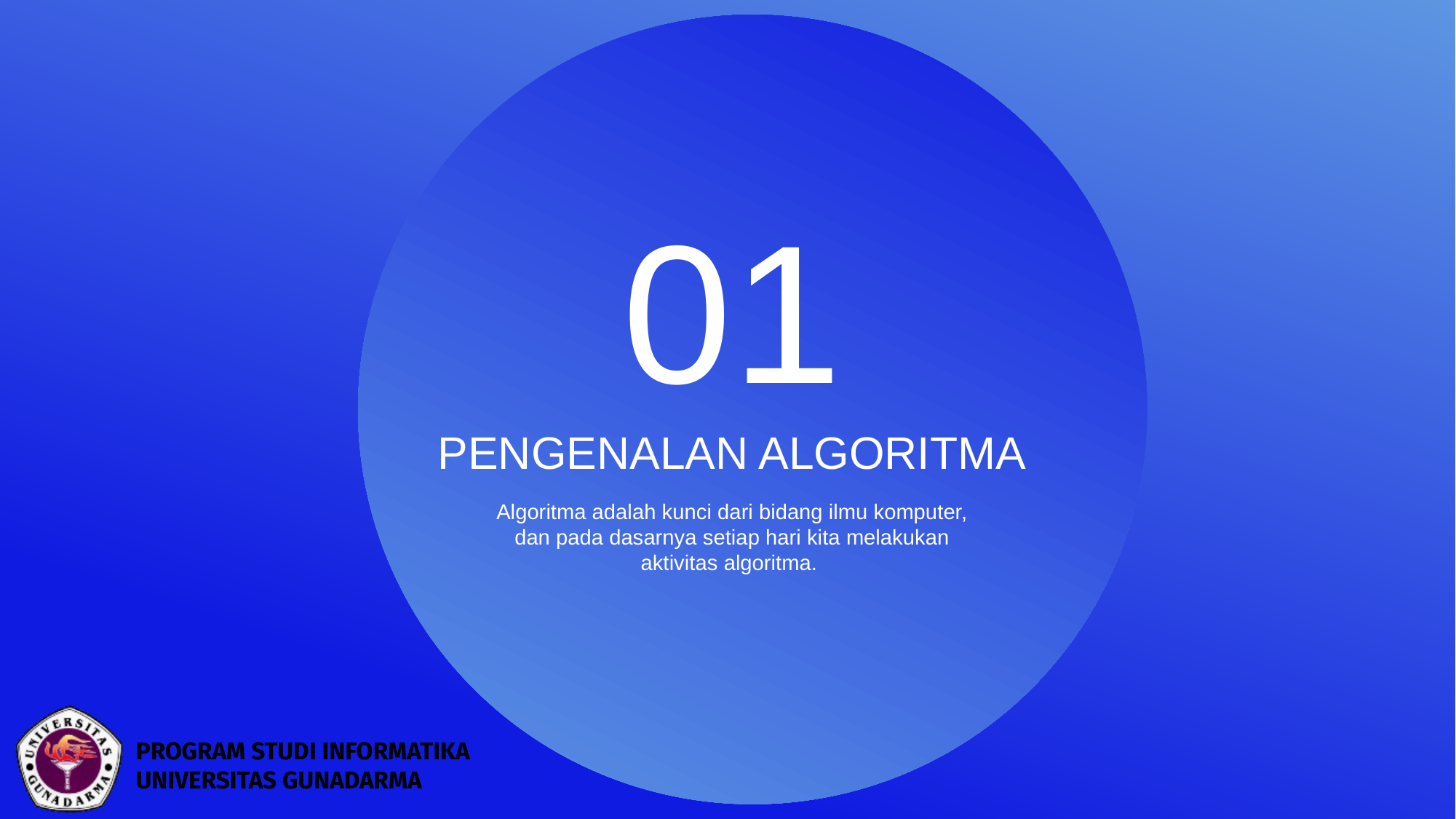

01
PENGENALAN ALGORITMA
Algoritma adalah kunci dari bidang ilmu komputer, dan pada dasarnya setiap hari kita melakukan aktivitas algoritma.